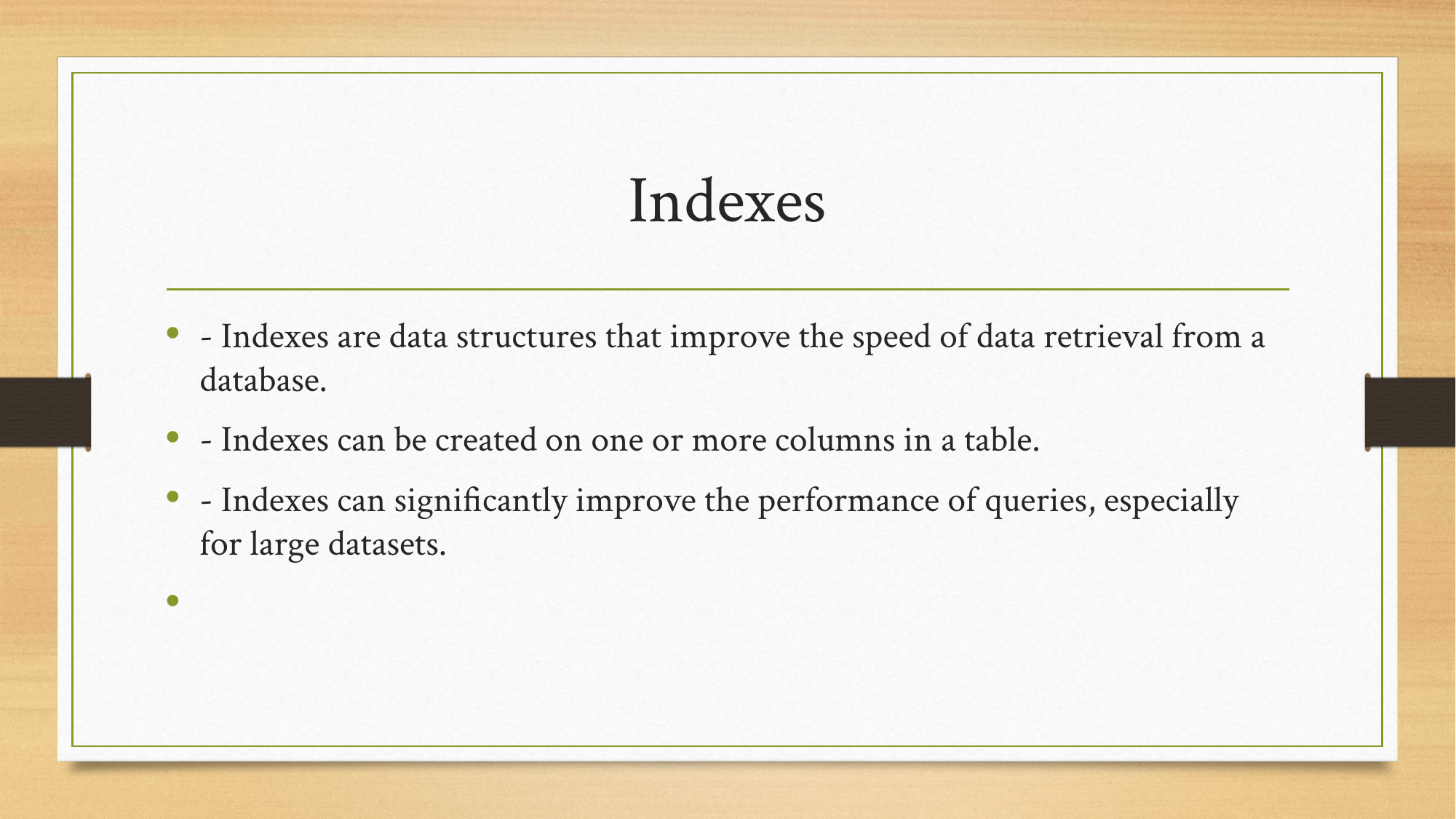

# Indexes
- Indexes are data structures that improve the speed of data retrieval from a database.
- Indexes can be created on one or more columns in a table.
- Indexes can significantly improve the performance of queries, especially for large datasets.